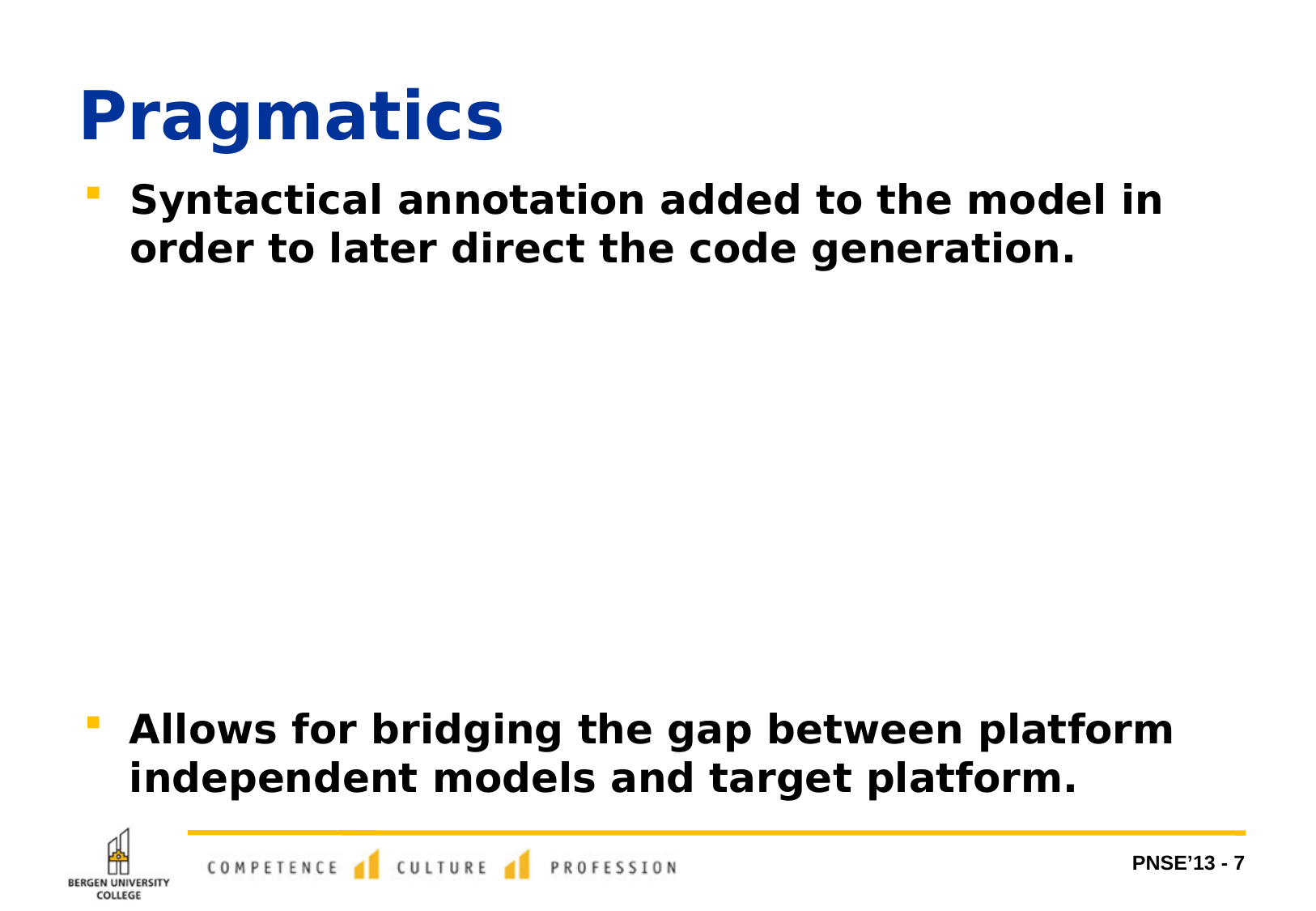

# Pragmatics
Syntactical annotation added to the model in order to later direct the code generation.

Allows for bridging the gap between platform independent models and target platform.